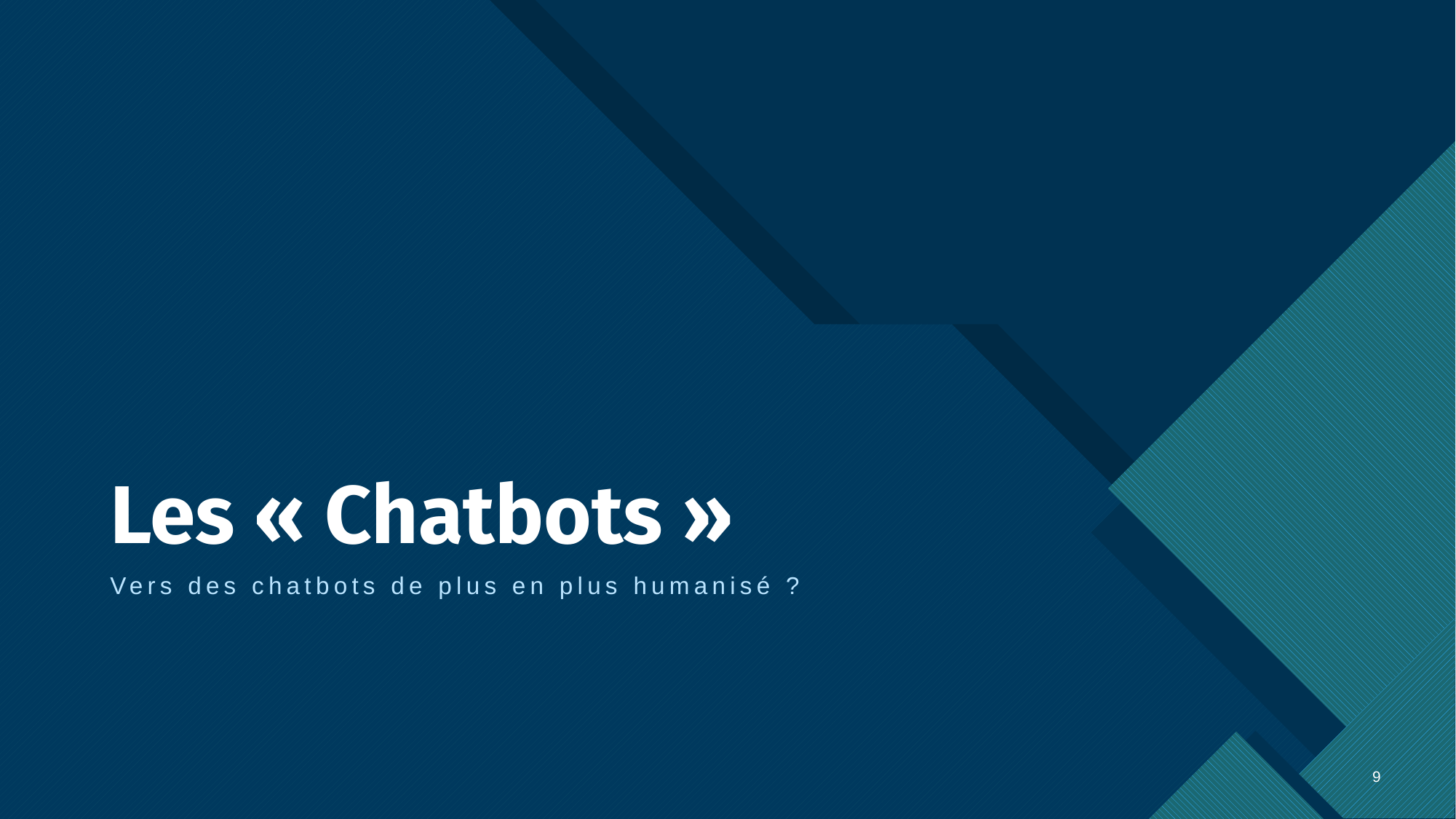

# Les « Chatbots »
Vers des chatbots de plus en plus humanisé ?
9